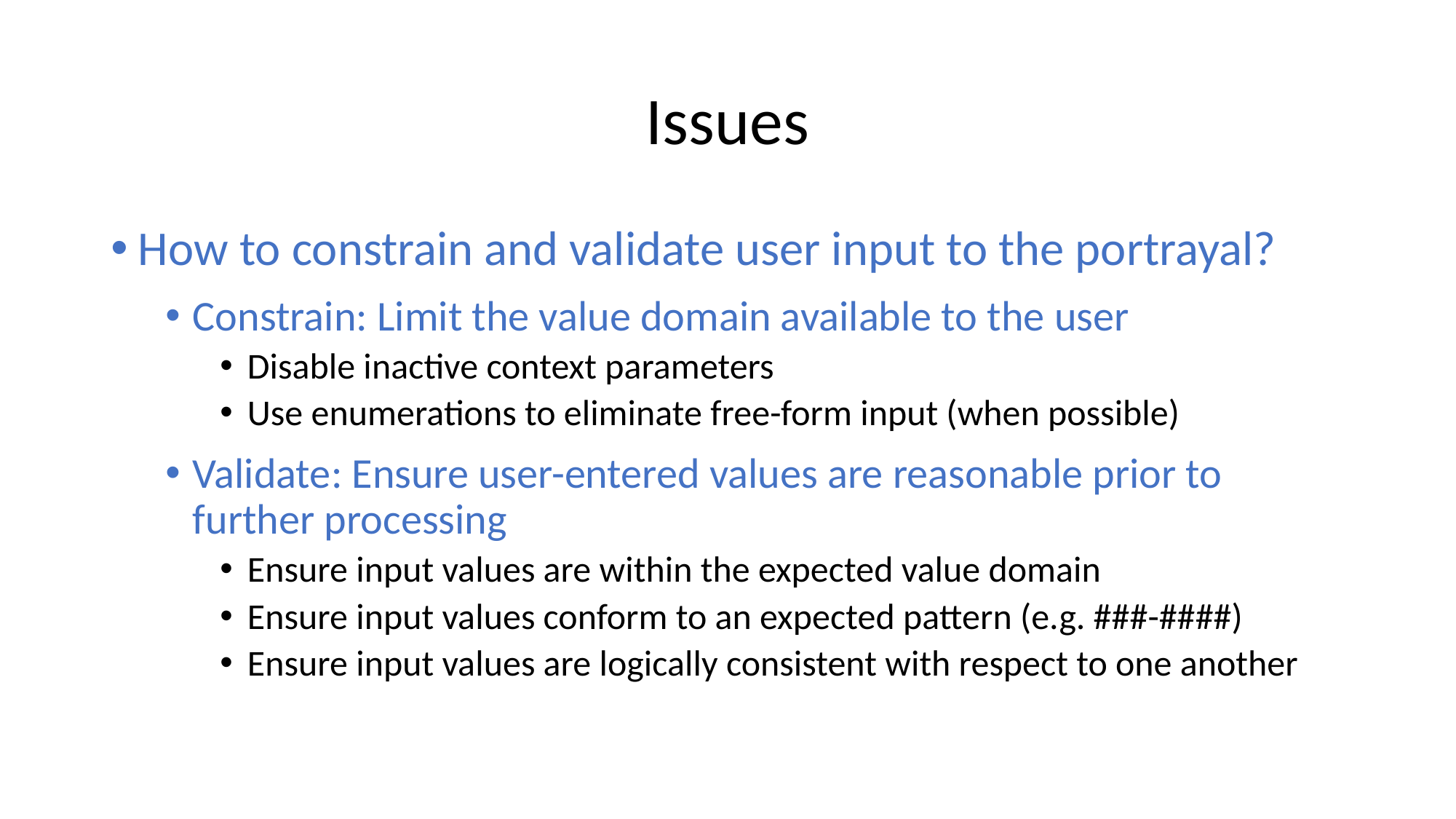

# Issues
How to constrain and validate user input to the portrayal?
Constrain: Limit the value domain available to the user
Disable inactive context parameters
Use enumerations to eliminate free-form input (when possible)
Validate: Ensure user-entered values are reasonable prior to further processing
Ensure input values are within the expected value domain
Ensure input values conform to an expected pattern (e.g. ###-####)
Ensure input values are logically consistent with respect to one another